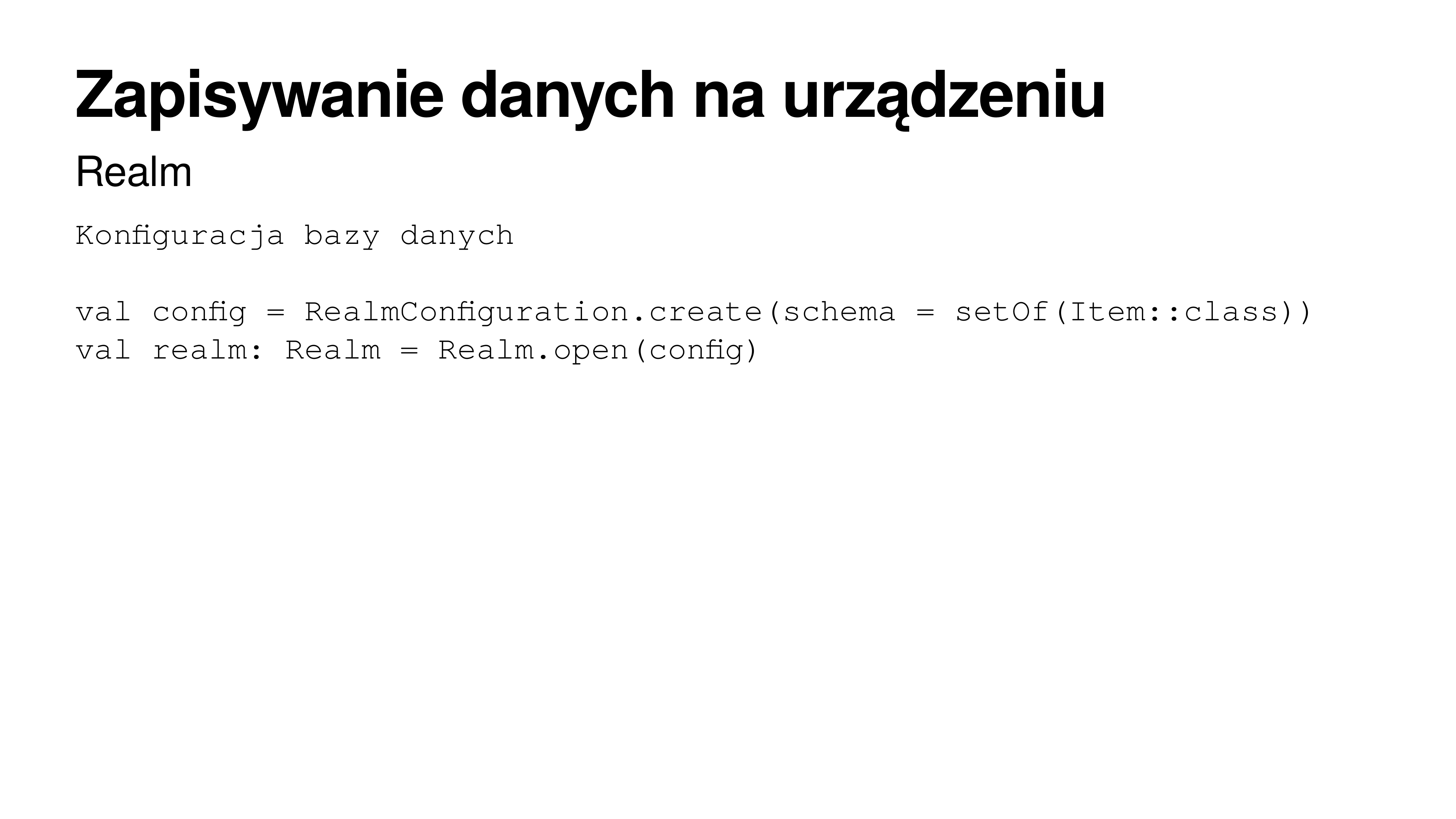

# Zapisywanie danych na urządzeniu
Realm
Konfiguracja bazy danych

val config = RealmConfiguration.create(schema = setOf(Item::class))
val realm: Realm = Realm.open(config)